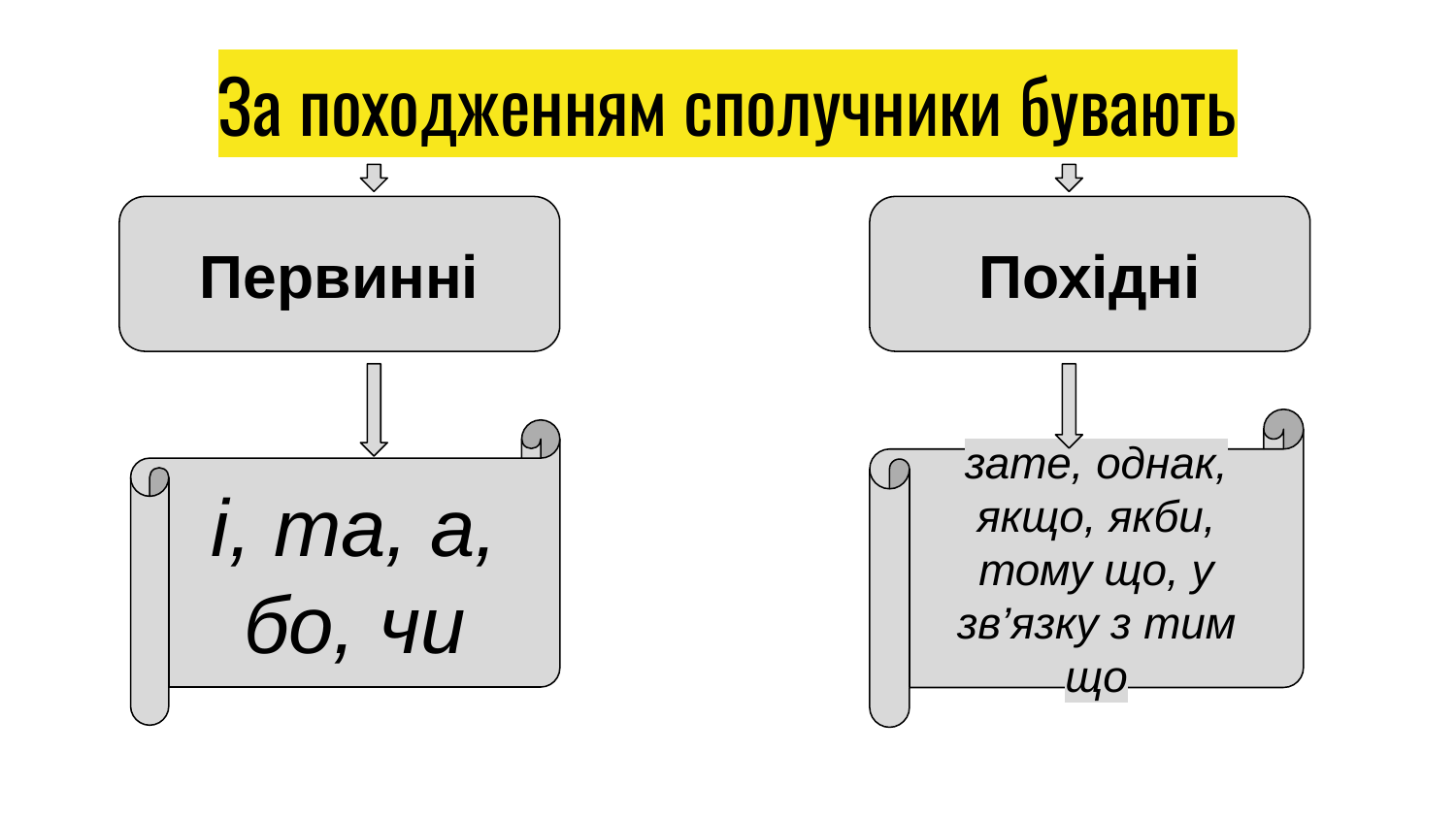

# За походженням сполучники бувають

Первинні
Похідні

зате, однак, якщо, якби, тому що, у зв’язку з тим що
і, та, а, бо, чи